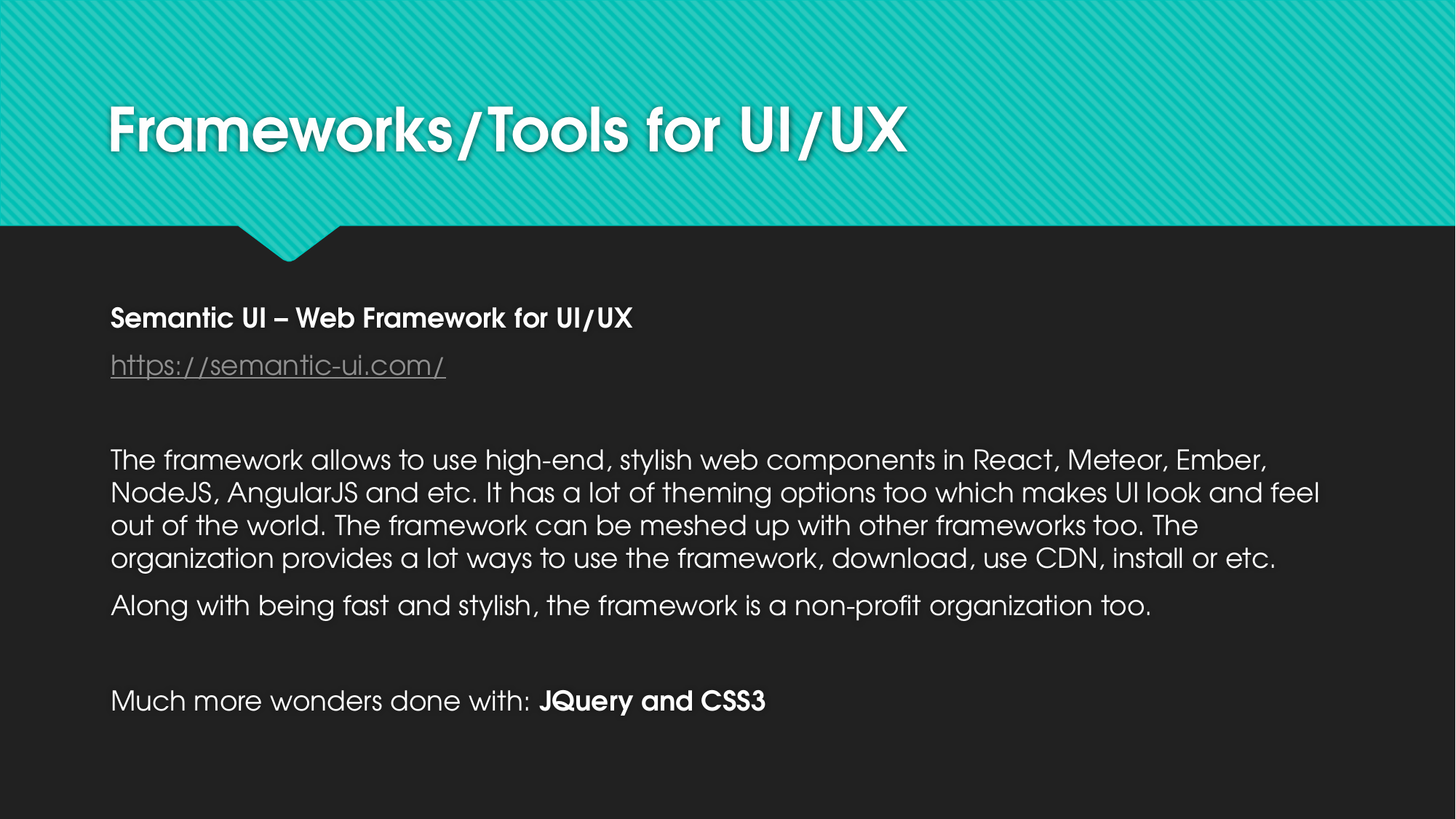

# Frameworks/Tools for UI/UX
Semantic UI – Web Framework for UI/UX
https://semantic-ui.com/

The framework allows to use high-end, stylish web components in React, Meteor, Ember, NodeJS, AngularJS and etc. It has a lot of theming options too which makes UI look and feel out of the world. The framework can be meshed up with other frameworks too. The organization provides a lot ways to use the framework, download, use CDN, install or etc.
Along with being fast and stylish, the framework is a non-profit organization too.

Much more wonders done with: JQuery and CSS3